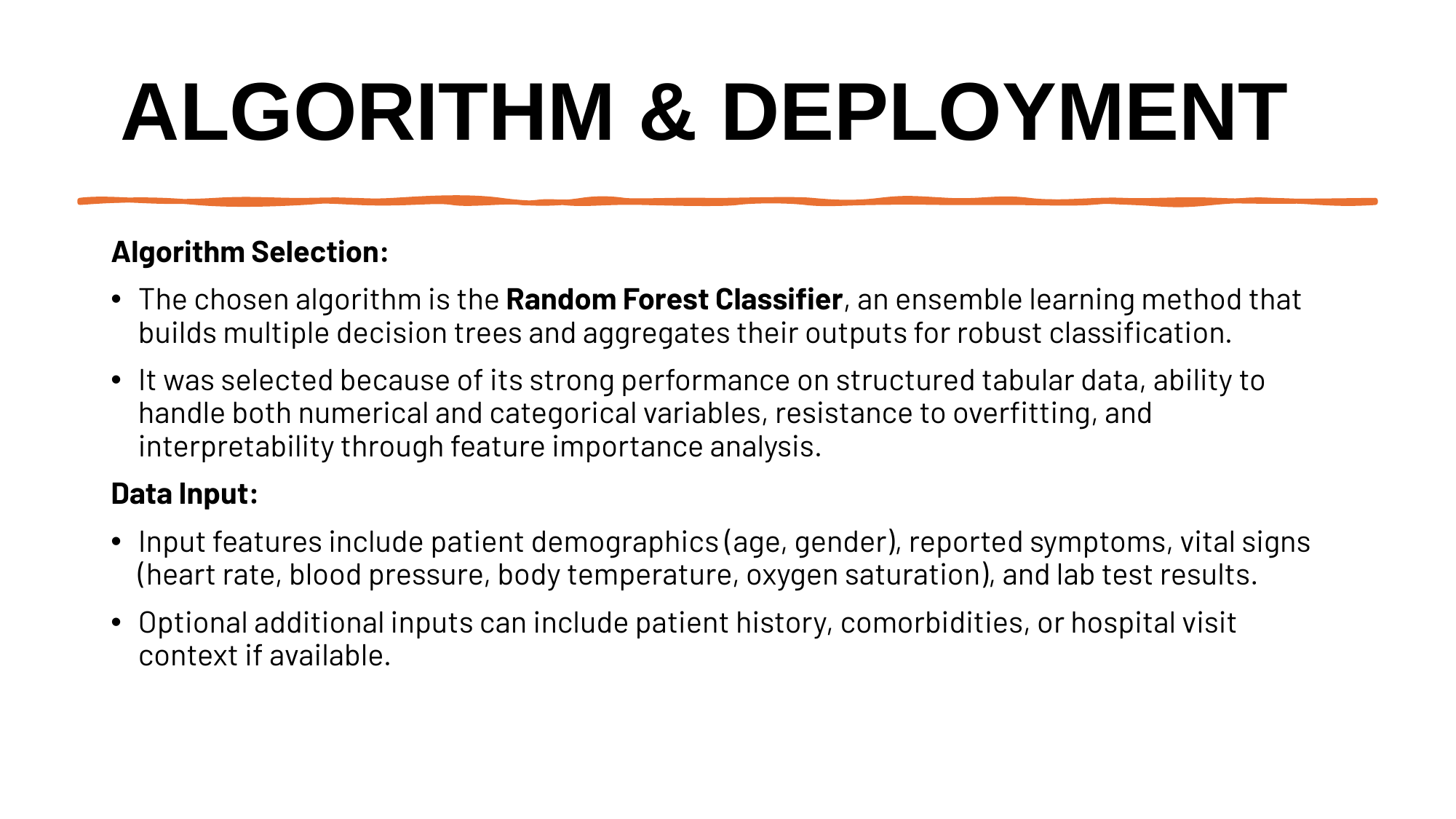

# Algorithm & Deployment

Algorithm Selection:
The chosen algorithm is the Random Forest Classifier, an ensemble learning method that builds multiple decision trees and aggregates their outputs for robust classification.
It was selected because of its strong performance on structured tabular data, ability to handle both numerical and categorical variables, resistance to overfitting, and interpretability through feature importance analysis.
Data Input:
Input features include patient demographics (age, gender), reported symptoms, vital signs (heart rate, blood pressure, body temperature, oxygen saturation), and lab test results.
Optional additional inputs can include patient history, comorbidities, or hospital visit context if available.